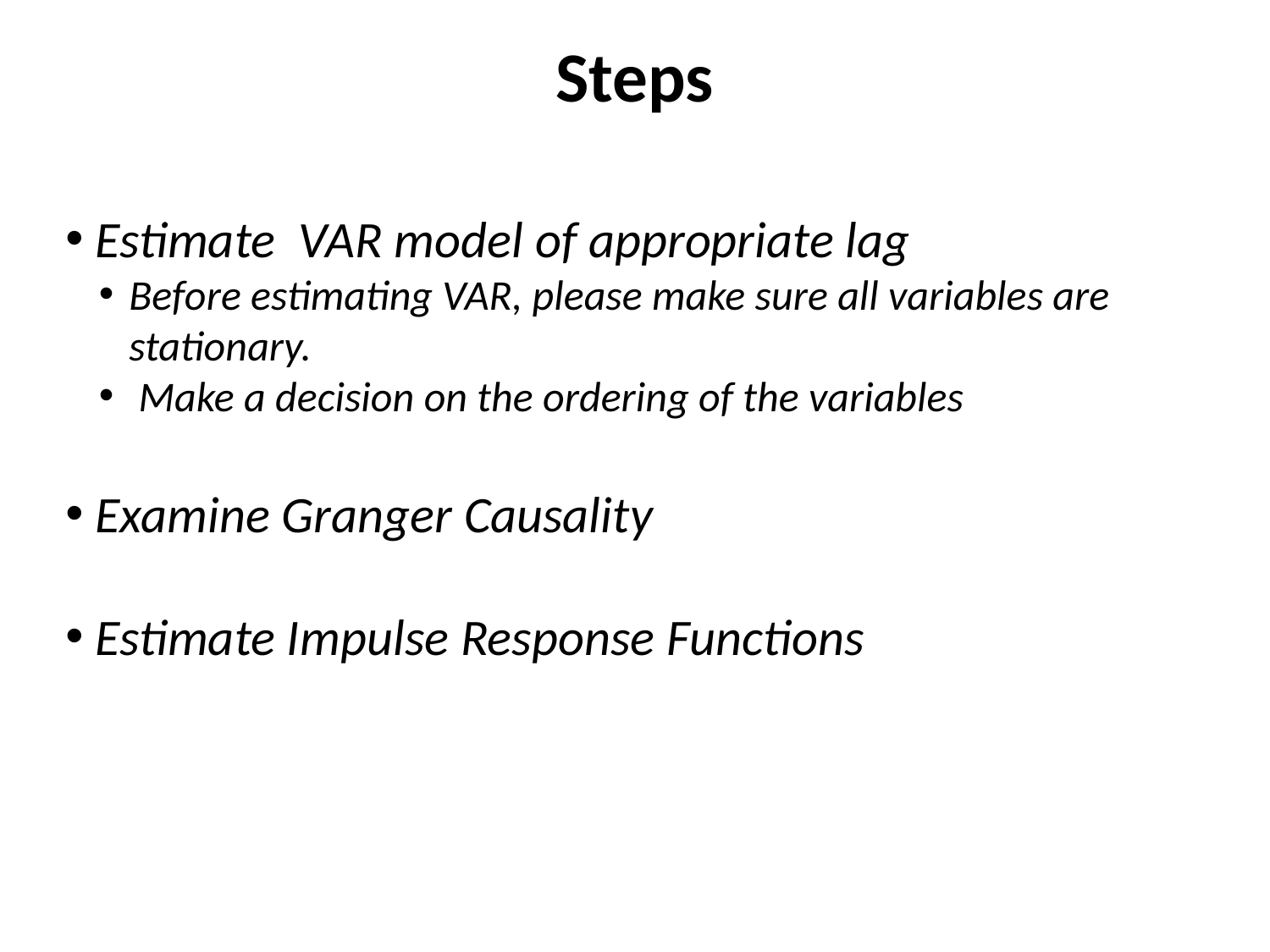

# Steps
 Estimate  VAR model of appropriate lag
Before estimating VAR, please make sure all variables are stationary.
 Make a decision on the ordering of the variables

 Examine Granger Causality

 Estimate Impulse Response Functions